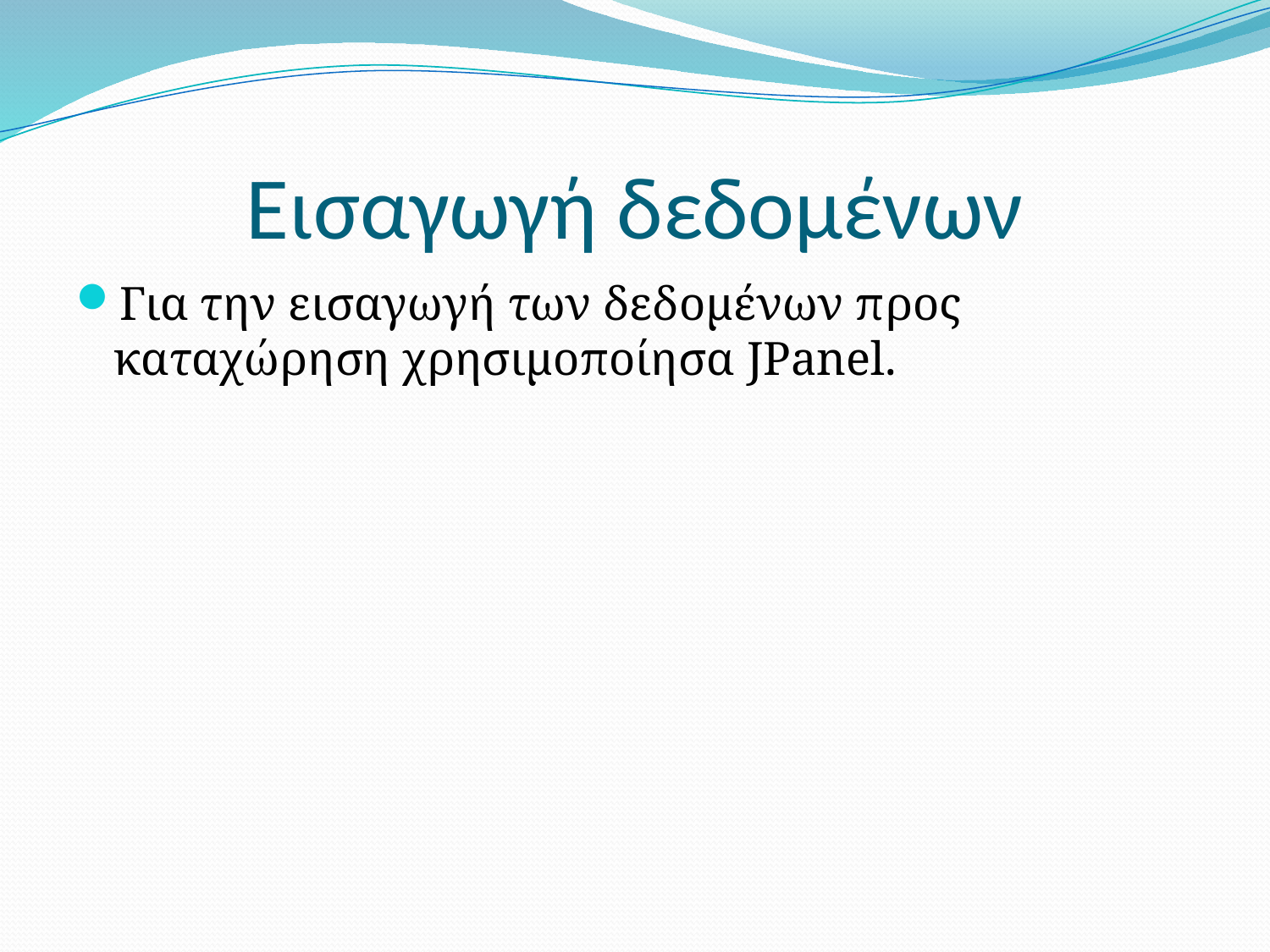

# Εισαγωγή δεδομένων
Για την εισαγωγή των δεδομένων προς καταχώρηση χρησιμοποίησα JPanel.